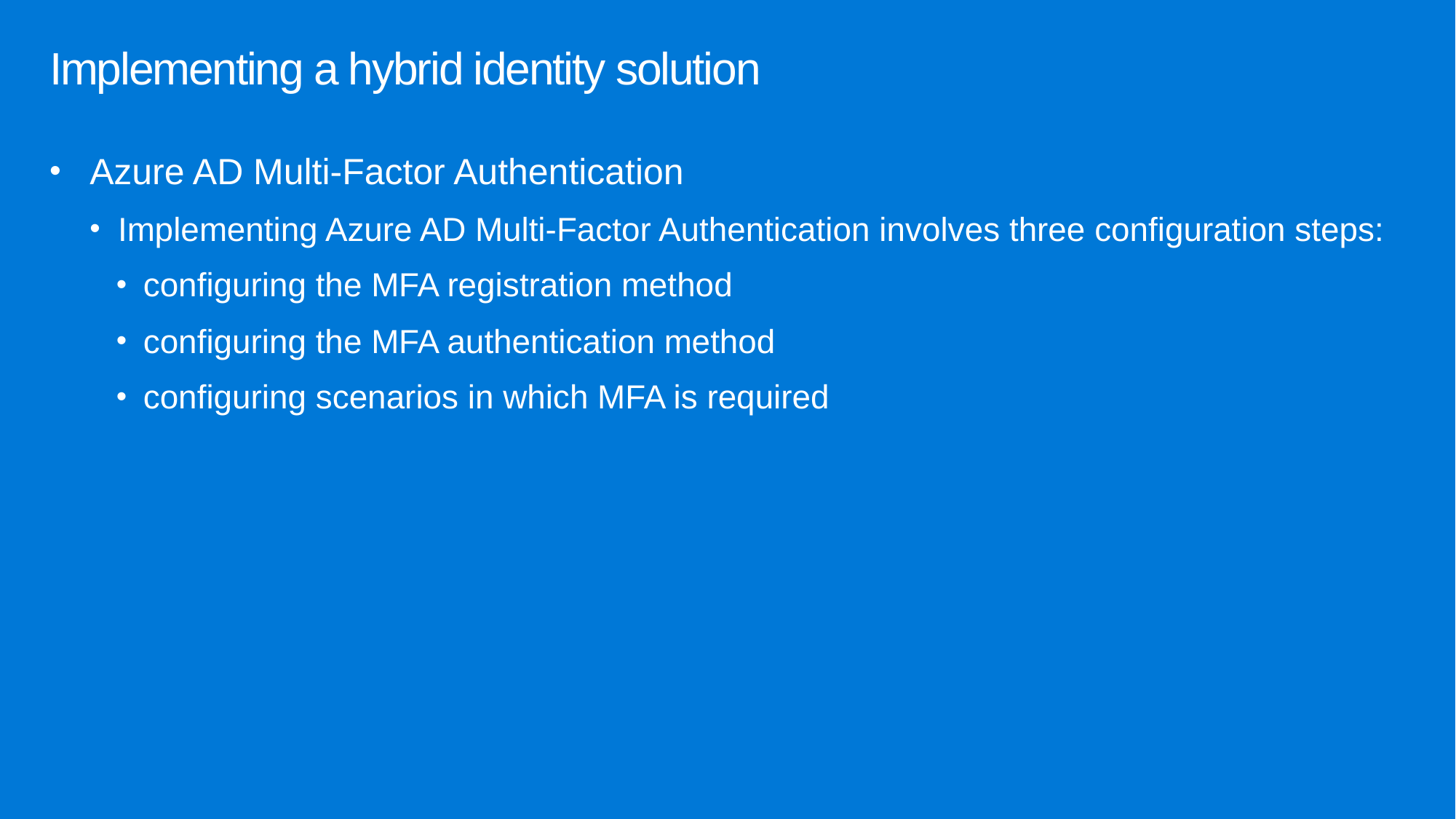

# Implementing a hybrid identity solution
Azure AD Multi-Factor Authentication
Implementing Azure AD Multi-Factor Authentication involves three configuration steps:
configuring the MFA registration method
configuring the MFA authentication method
configuring scenarios in which MFA is required